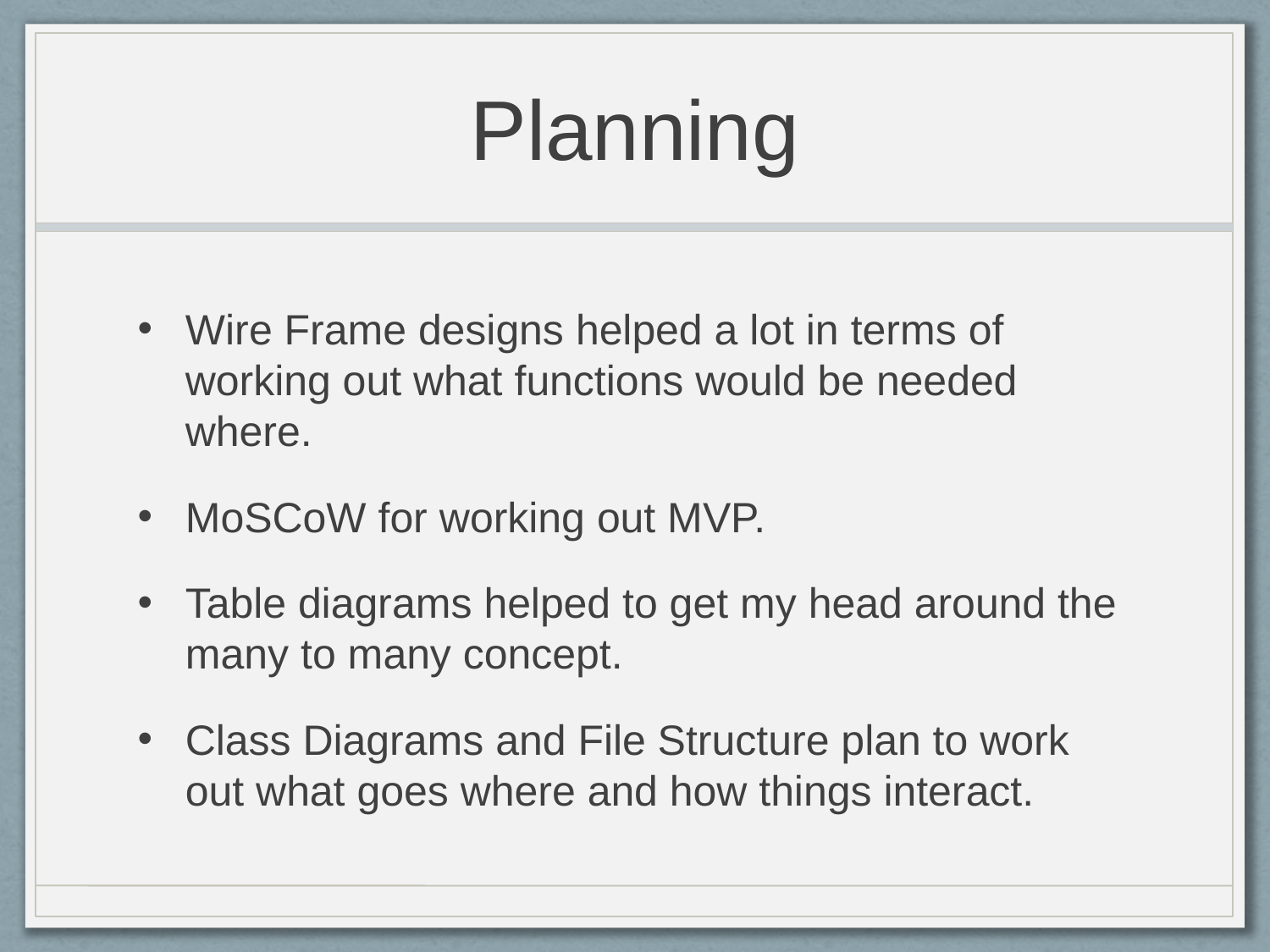

# Planning
Wire Frame designs helped a lot in terms of working out what functions would be needed where.
MoSCoW for working out MVP.
Table diagrams helped to get my head around the many to many concept.
Class Diagrams and File Structure plan to work out what goes where and how things interact.